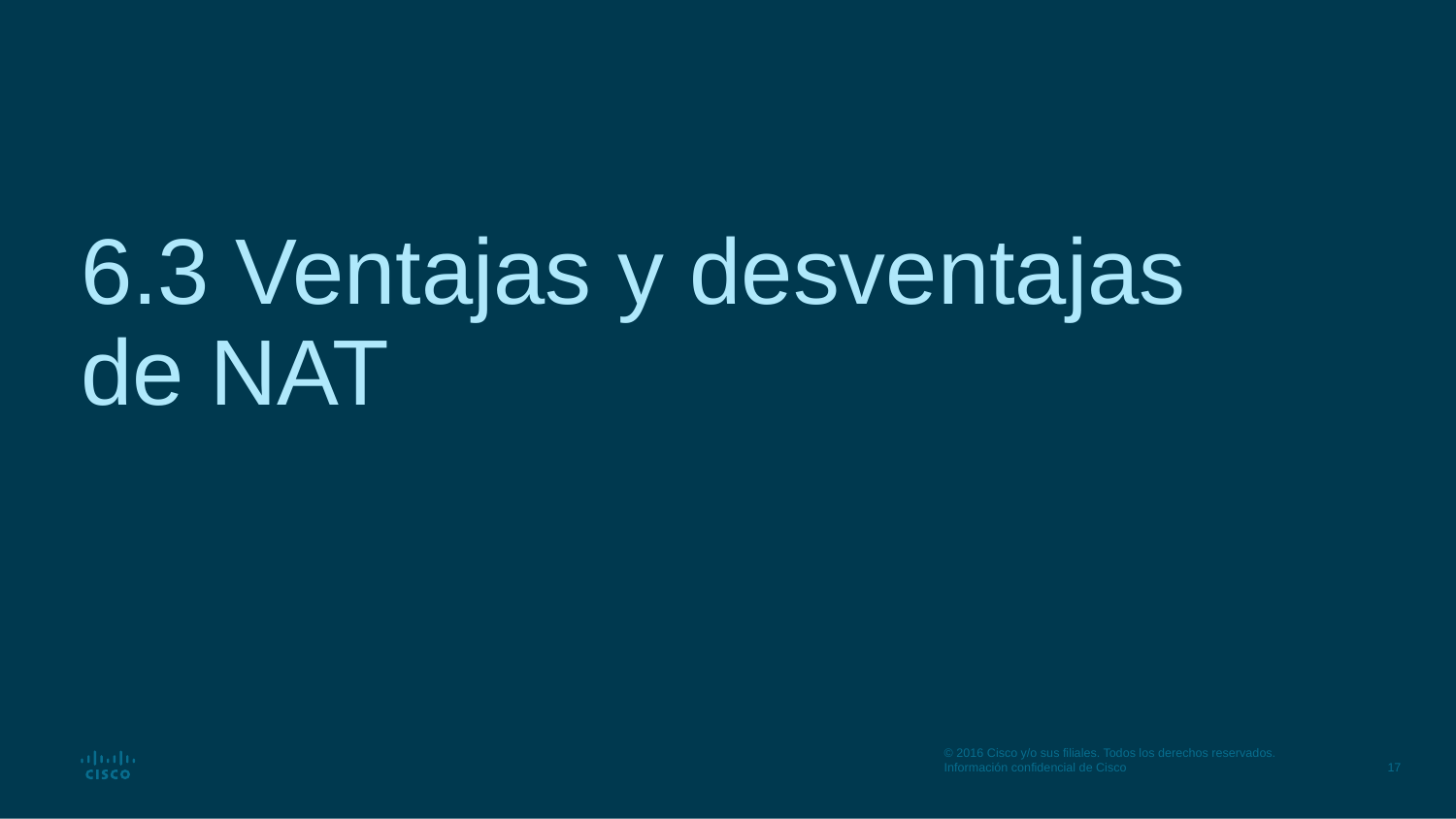

# 6.3 Ventajas y desventajas de NAT